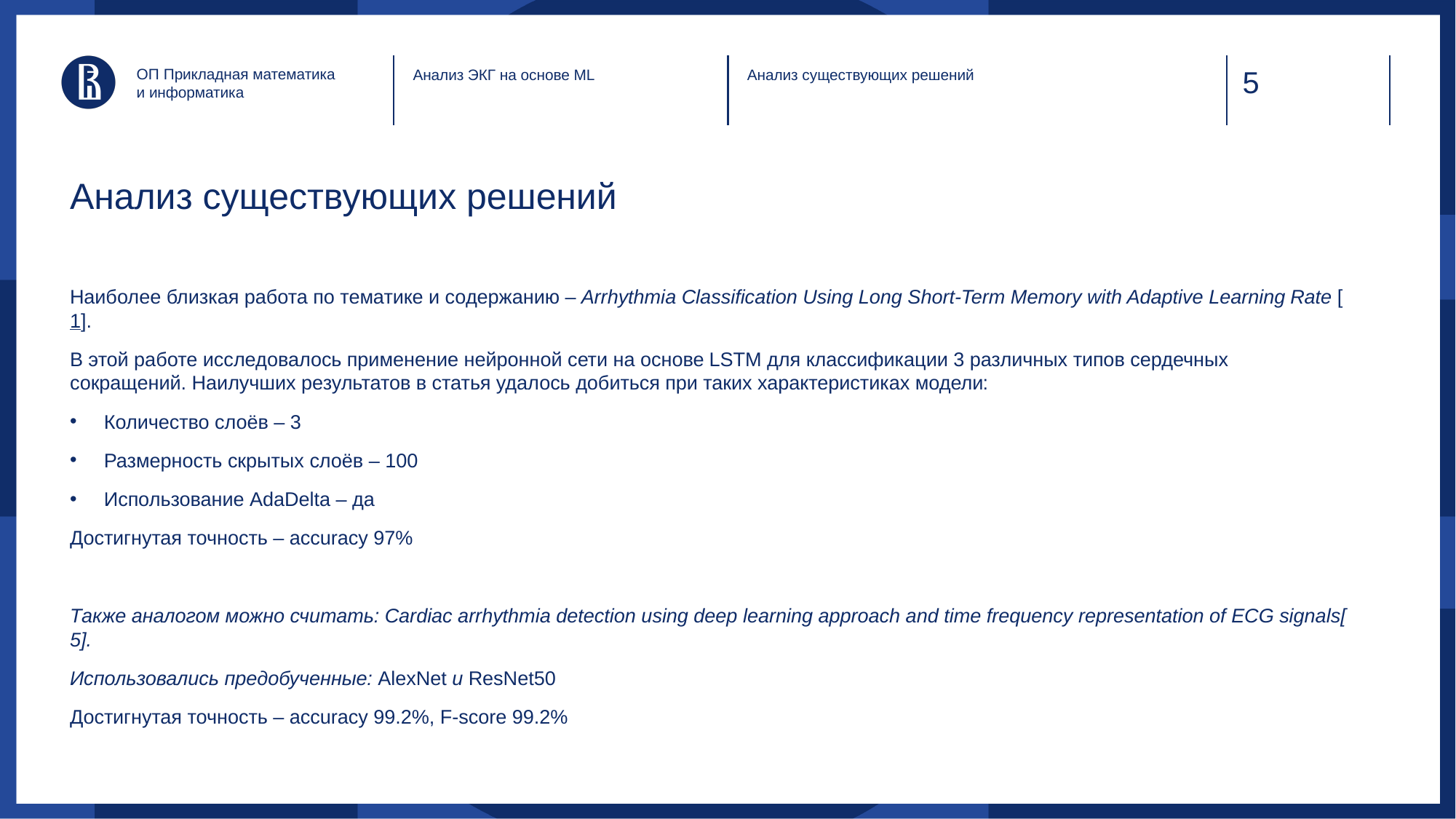

ОП Прикладная математика
и информатика

Анализ ЭКГ на основе ML

Анализ существующих решений
# Анализ существующих решений
Наиболее близкая работа по тематике и содержанию – Arrhythmia Classification Using Long Short-Term Memory with Adaptive Learning Rate [1].
В этой работе исследовалось применение нейронной сети на основе LSTM для классификации 3 различных типов сердечных сокращений. Наилучших результатов в статья удалось добиться при таких характеристиках модели:
Количество слоёв – 3
Размерность скрытых слоёв – 100
Использование AdaDelta – да
Достигнутая точность – accuracy 97%

Также аналогом можно считать: Cardiac arrhythmia detection using deep learning approach and time frequency representation of ECG signals[5].
Использовались предобученные: AlexNet и ResNet50
Достигнутая точность – accuracy 99.2%, F-score 99.2%